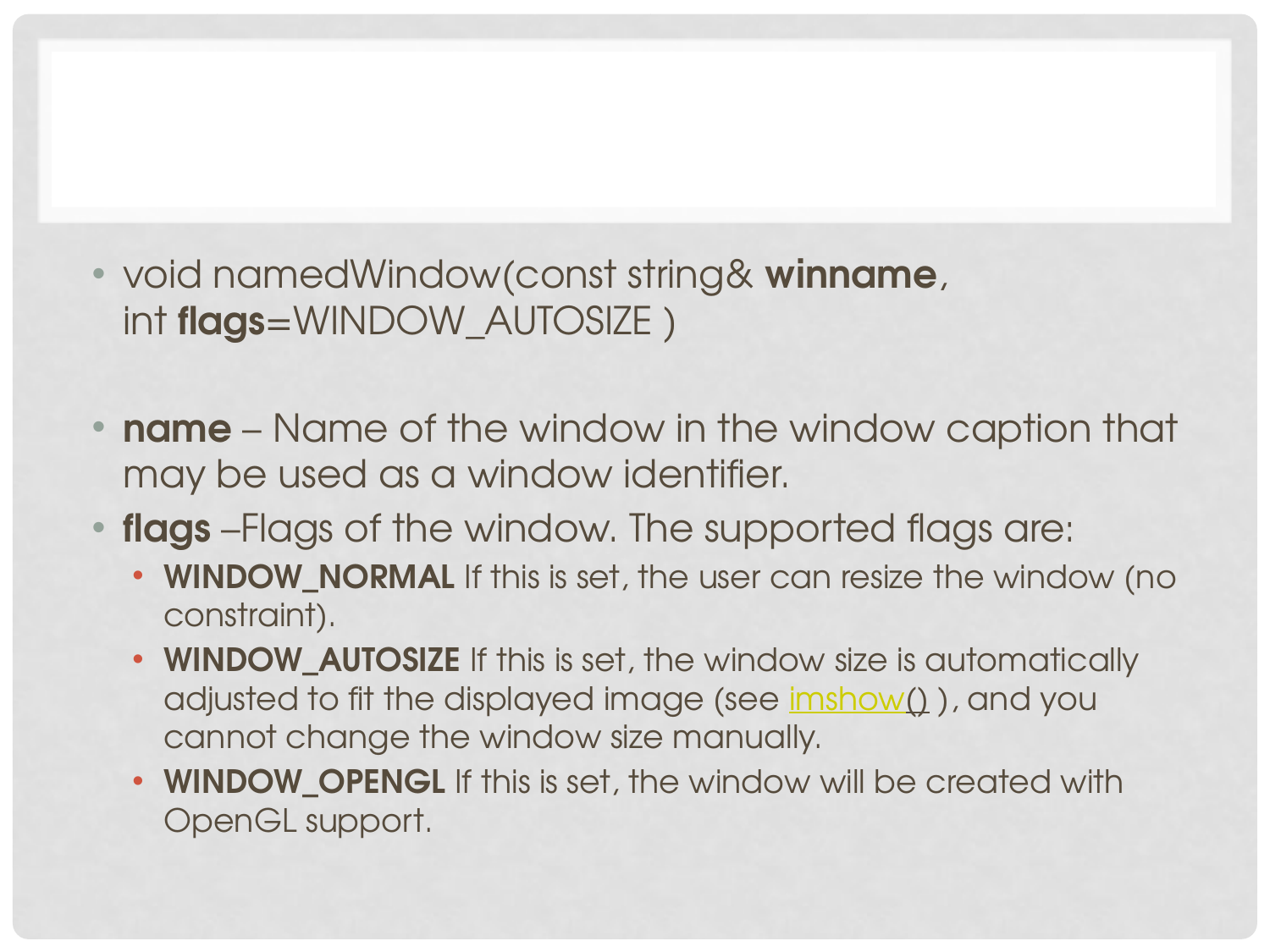

#
void namedWindow(const string& winname, int flags=WINDOW_AUTOSIZE )

name – Name of the window in the window caption that may be used as a window identifier.
flags –Flags of the window. The supported flags are:
WINDOW_NORMAL If this is set, the user can resize the window (no constraint).
WINDOW_AUTOSIZE If this is set, the window size is automatically adjusted to fit the displayed image (see imshow() ), and you cannot change the window size manually.
WINDOW_OPENGL If this is set, the window will be created with OpenGL support.